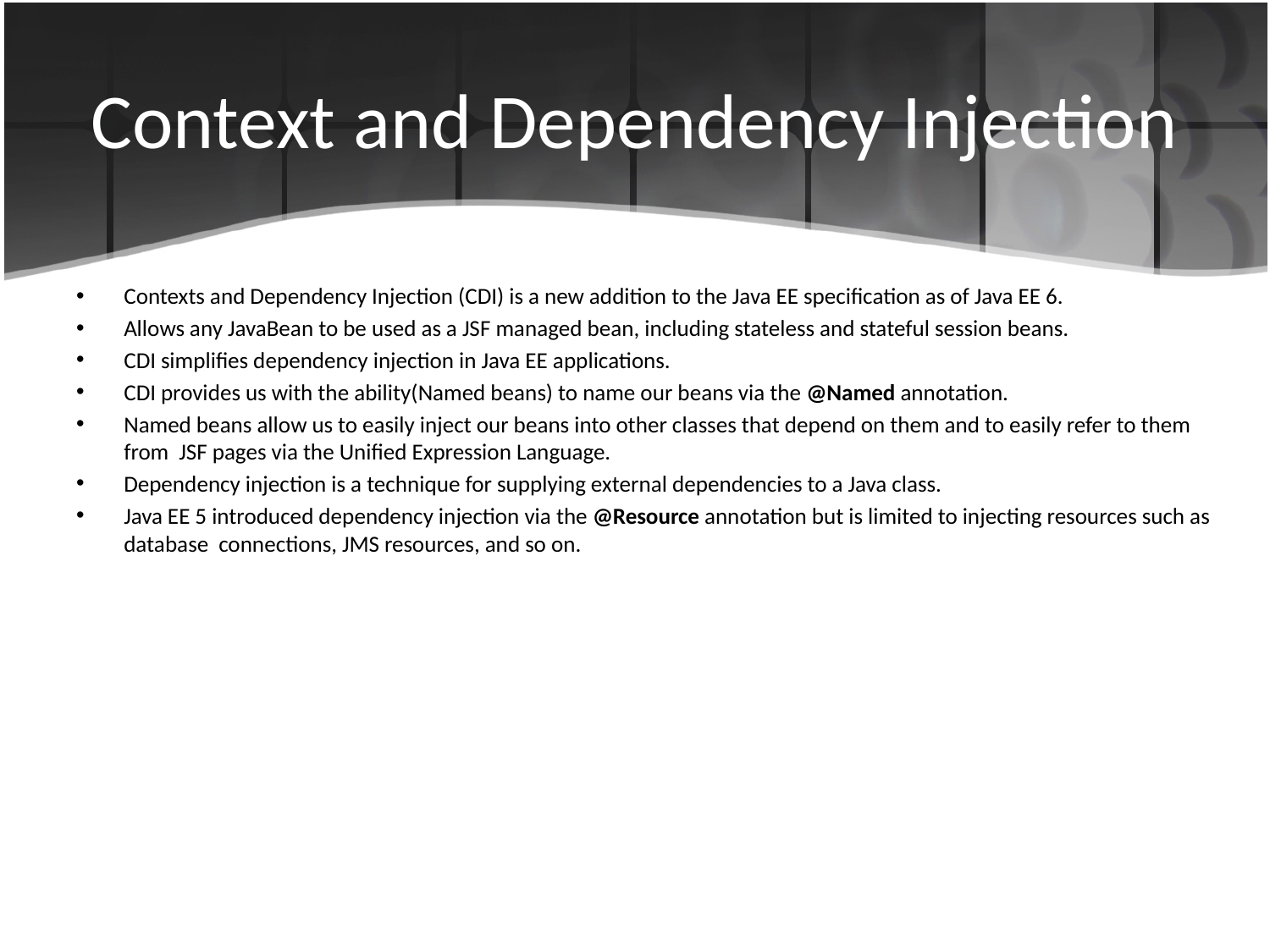

# Context and Dependency Injection
Contexts and Dependency Injection (CDI) is a new addition to the Java EE specification as of Java EE 6.
Allows any JavaBean to be used as a JSF managed bean, including stateless and stateful session beans.
CDI simplifies dependency injection in Java EE applications.
CDI provides us with the ability(Named beans) to name our beans via the @Named annotation.
Named beans allow us to easily inject our beans into other classes that depend on them and to easily refer to them from  JSF pages via the Unified Expression Language.
Dependency injection is a technique for supplying external dependencies to a Java class.
Java EE 5 introduced dependency injection via the @Resource annotation but is limited to injecting resources such as database  connections, JMS resources, and so on.